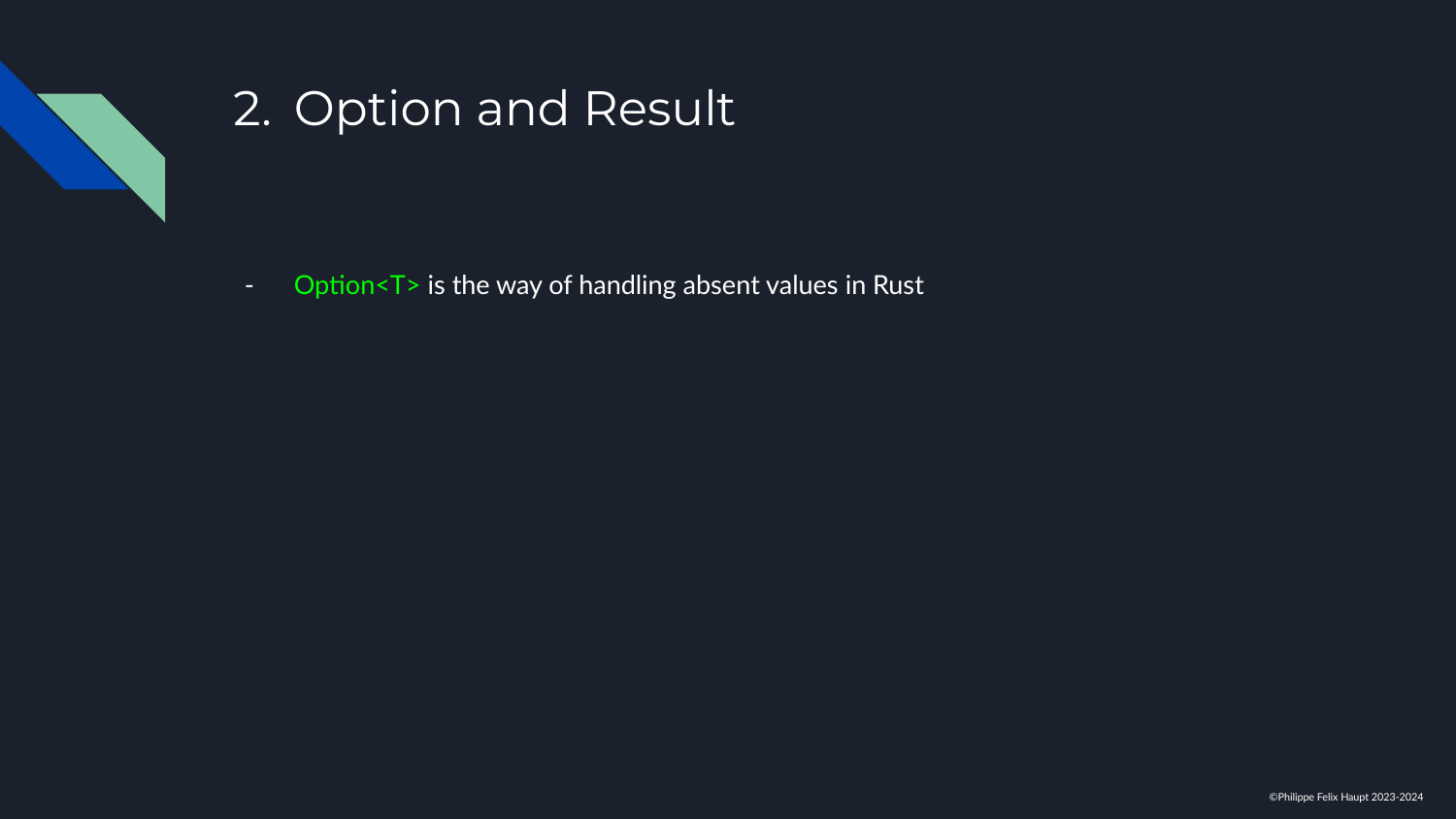

# Option and Result
Option<T> is the way of handling absent values in Rust
©Philippe Felix Haupt 2023-2024